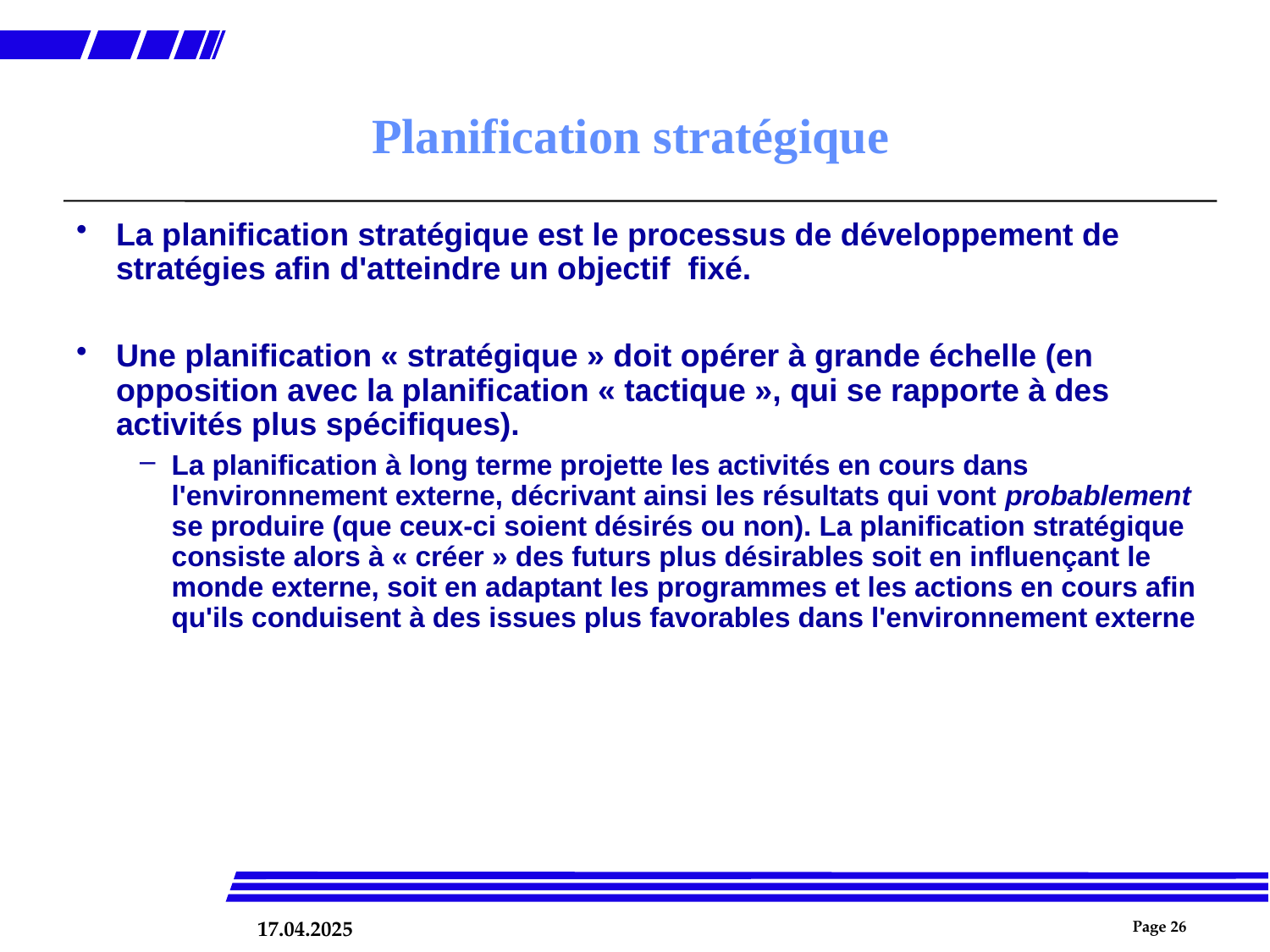

# Planification stratégique
La planification stratégique est le processus de développement de stratégies afin d'atteindre un objectif  fixé.

Une planification « stratégique » doit opérer à grande échelle (en opposition avec la planification « tactique », qui se rapporte à des activités plus spécifiques).
La planification à long terme projette les activités en cours dans l'environnement externe, décrivant ainsi les résultats qui vont probablement se produire (que ceux-ci soient désirés ou non). La planification stratégique consiste alors à « créer » des futurs plus désirables soit en influençant le monde externe, soit en adaptant les programmes et les actions en cours afin qu'ils conduisent à des issues plus favorables dans l'environnement externe